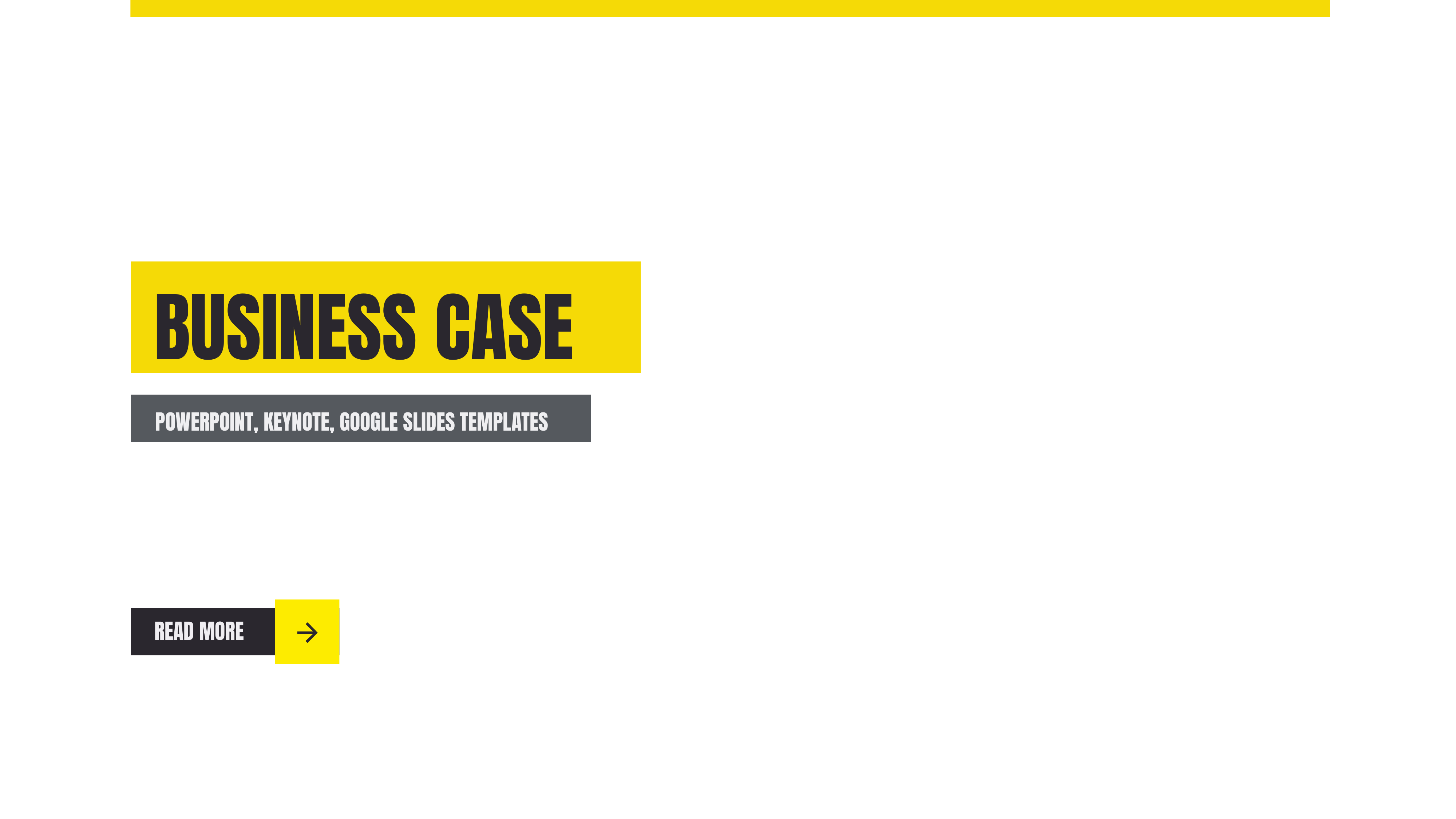

BUSINESS CASE

POWERPOINT, KEYNOTE, GOOGLE SLIDES TEMPLATES
READ MORE